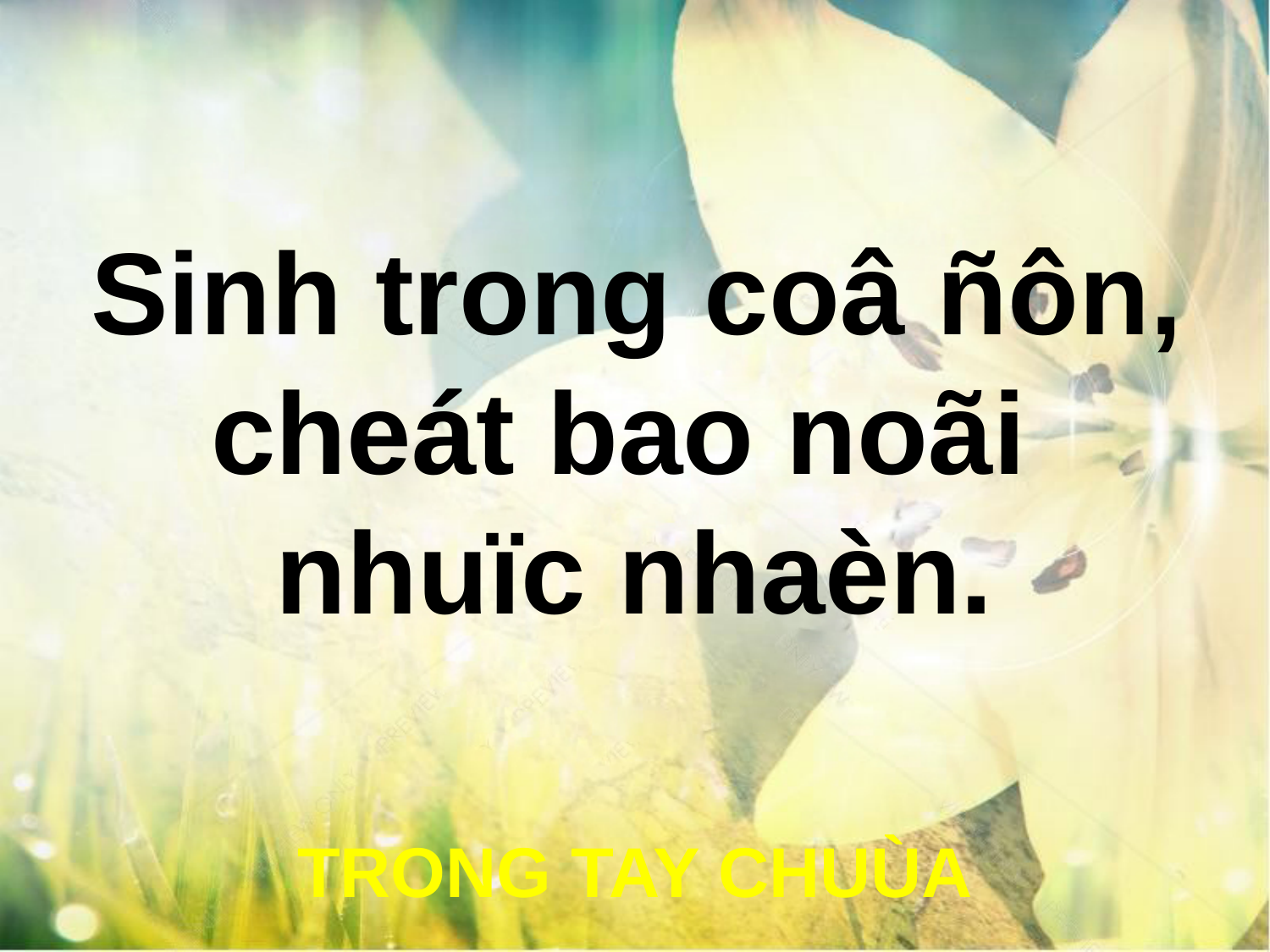

Sinh trong coâ ñôn,
cheát bao noãi
nhuïc nhaèn.
TRONG TAY CHUÙA